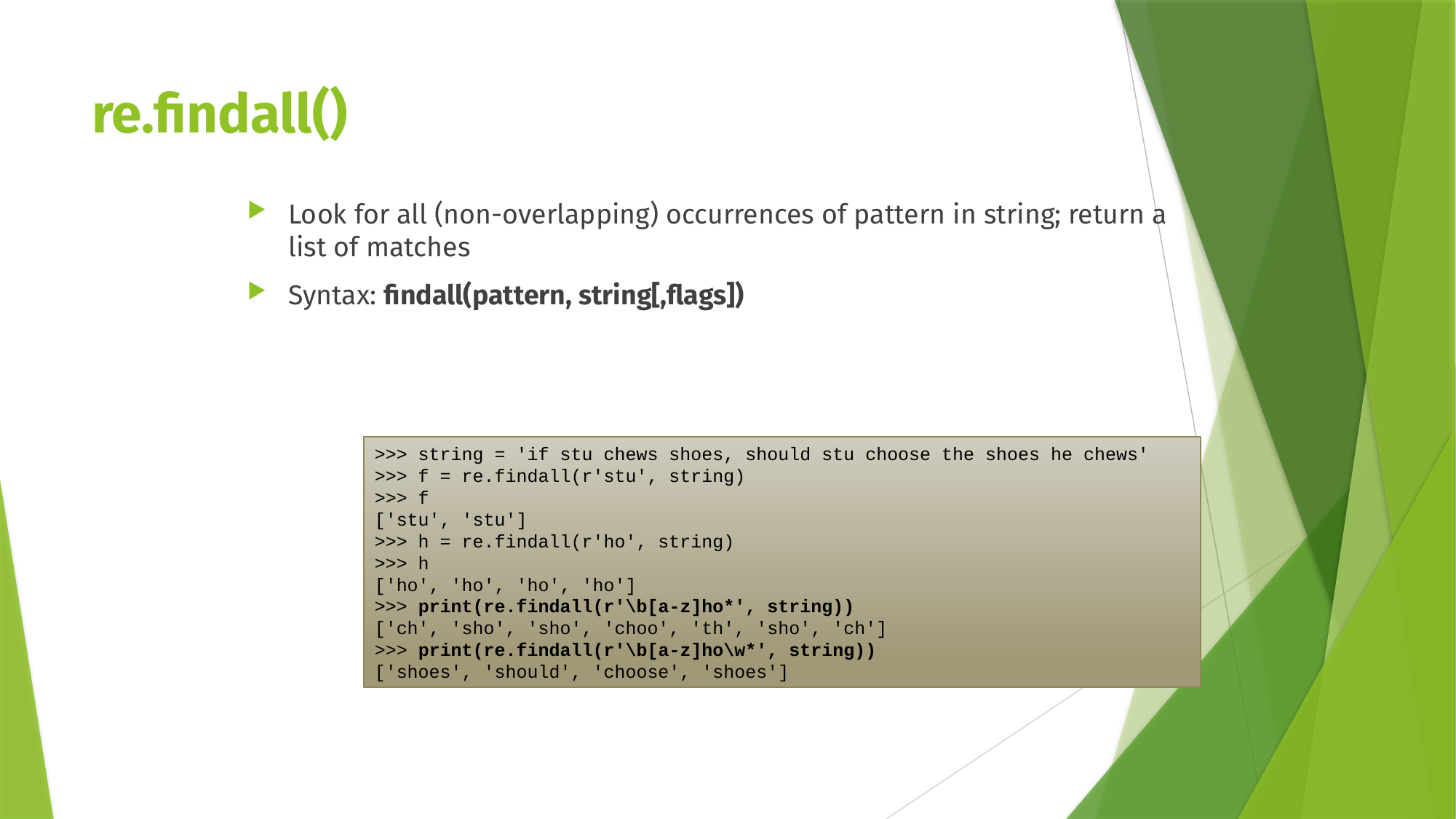

# re.findall()
Look for all (non-overlapping) occurrences of pattern in string; return a list of matches
Syntax: findall(pattern, string[,flags])
>>> string = 'if stu chews shoes, should stu choose the shoes he chews'
>>> f = re.findall(r'stu', string)
>>> f
['stu', 'stu']
>>> h = re.findall(r'ho', string)
>>> h
['ho', 'ho', 'ho', 'ho']
>>> print(re.findall(r'\b[a-z]ho*', string))
['ch', 'sho', 'sho', 'choo', 'th', 'sho', 'ch']
>>> print(re.findall(r'\b[a-z]ho\w*', string))
['shoes', 'should', 'choose', 'shoes']